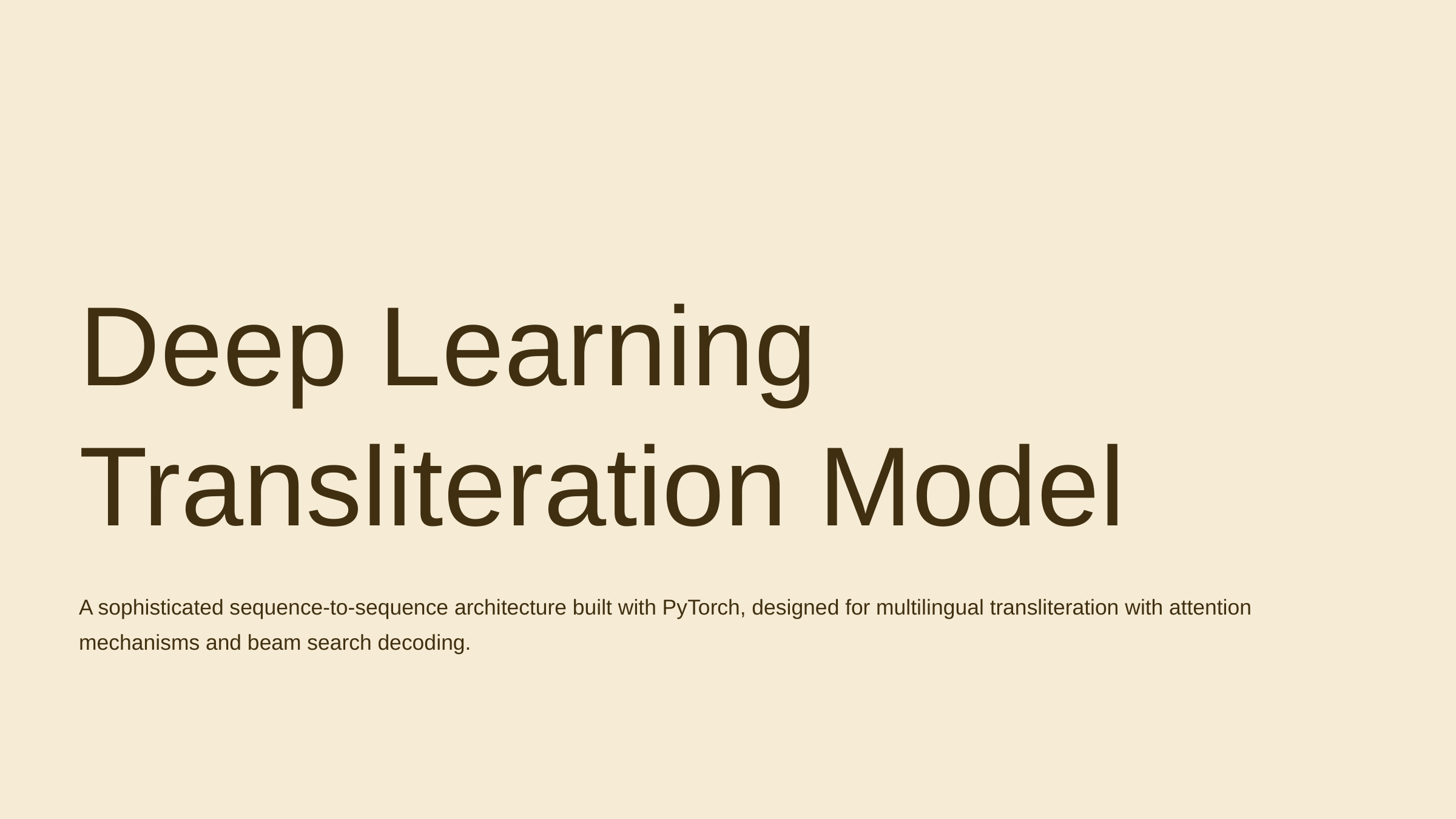

Deep Learning Transliteration Model
A sophisticated sequence-to-sequence architecture built with PyTorch, designed for multilingual transliteration with attention mechanisms and beam search decoding.